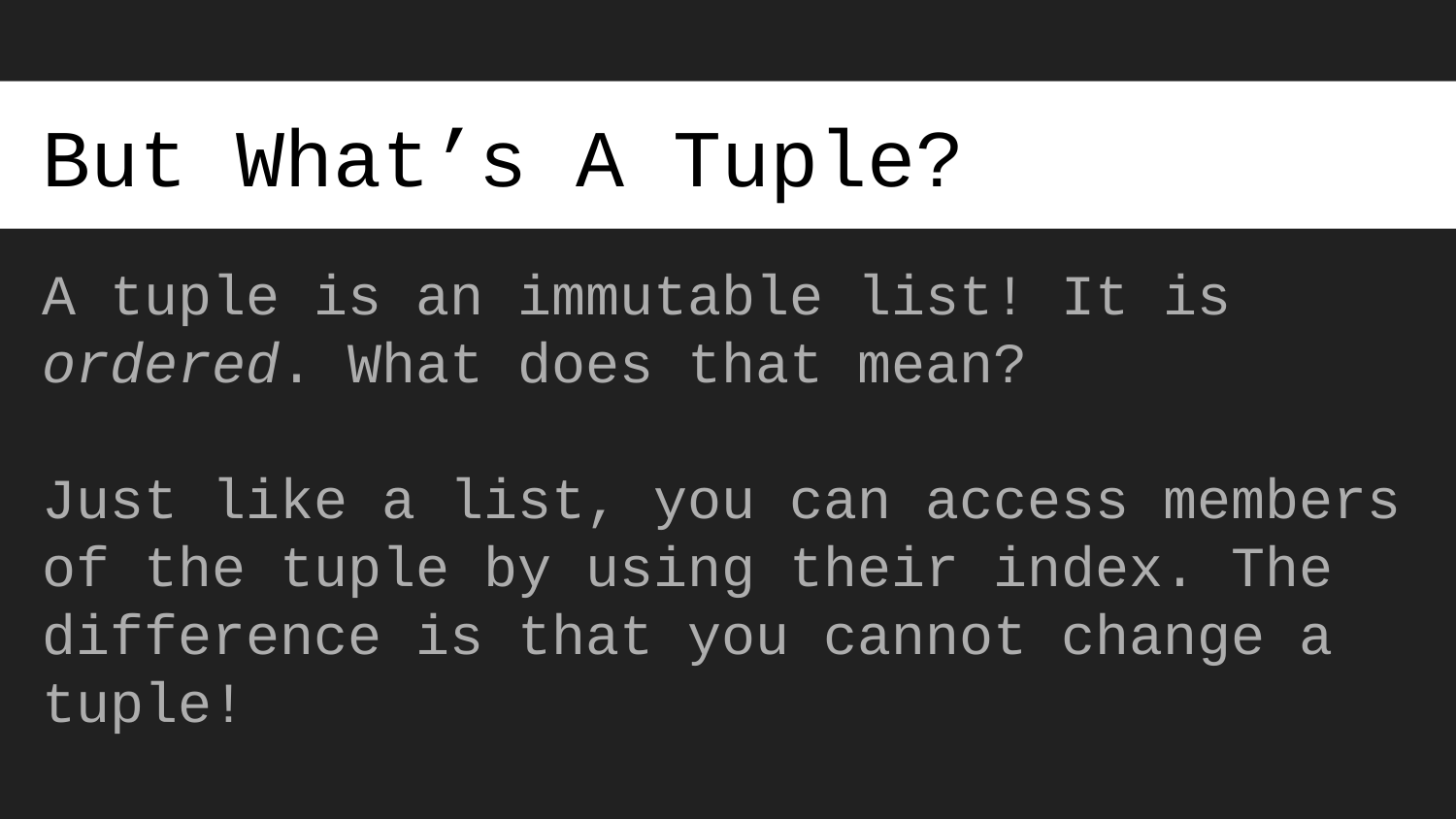

# But What’s A Tuple?
A tuple is an immutable list! It is ordered. What does that mean?

Just like a list, you can access members of the tuple by using their index. The difference is that you cannot change a tuple!